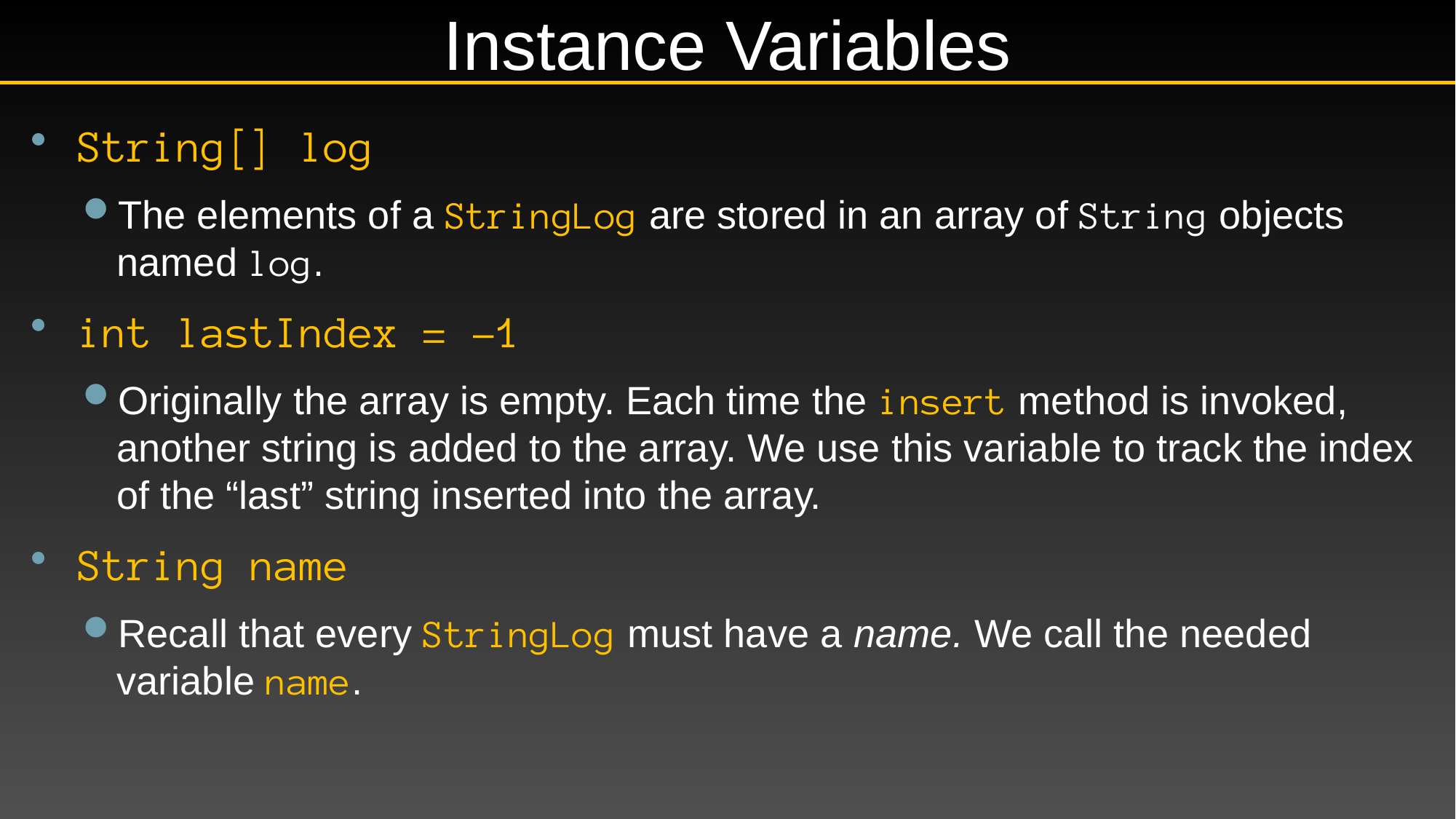

# Instance Variables
String[] log
The elements of a StringLog are stored in an array of String objects named log.
int lastIndex = -1
Originally the array is empty. Each time the insert method is invoked, another string is added to the array. We use this variable to track the index of the “last” string inserted into the array.
String name
Recall that every StringLog must have a name. We call the needed variable name.